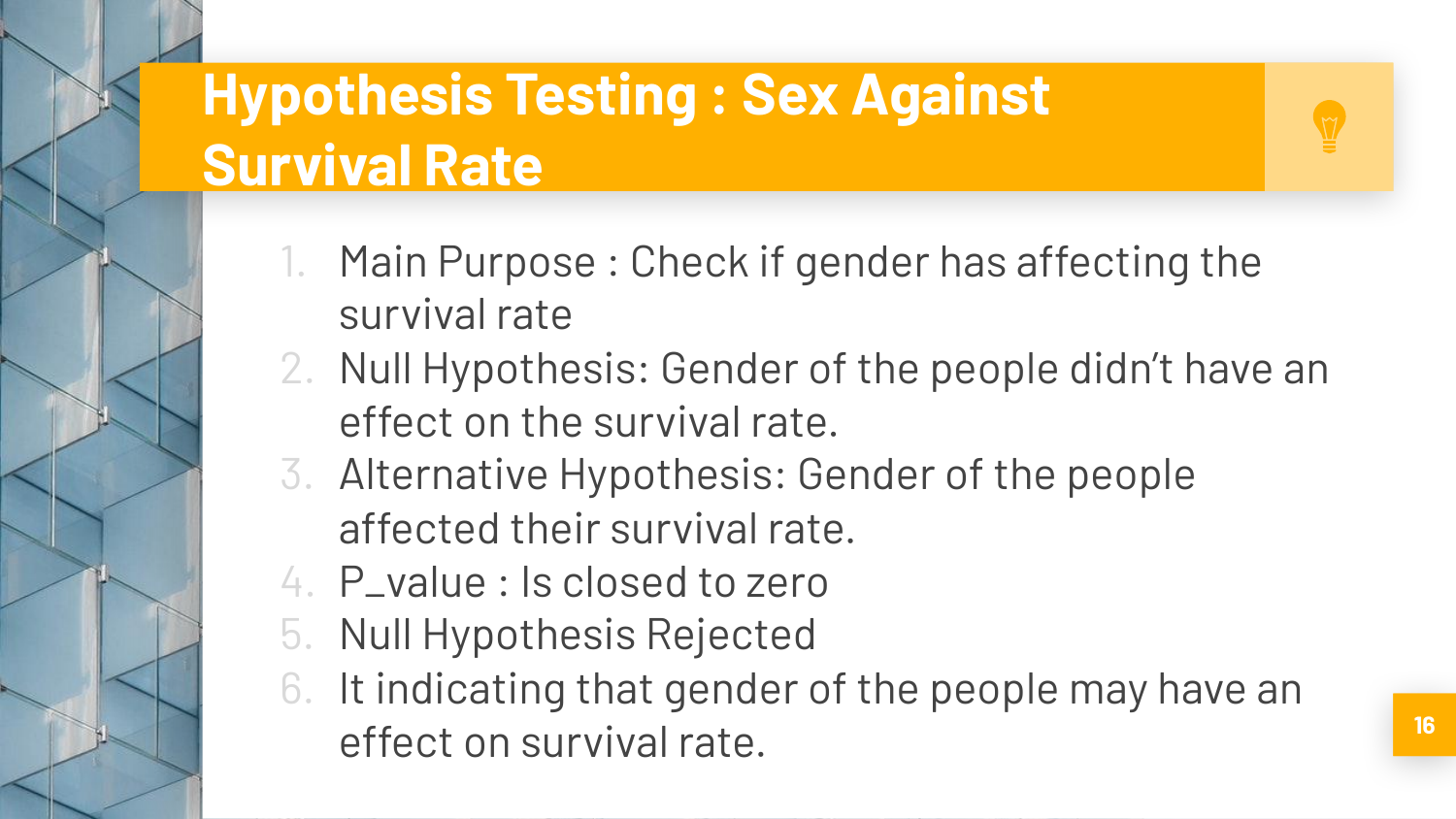

# Hypothesis Testing : Sex Against Survival Rate

Main Purpose : Check if gender has affecting the survival rate
Null Hypothesis: Gender of the people didn’t have an effect on the survival rate.
Alternative Hypothesis: Gender of the people affected their survival rate.
P_value : Is closed to zero
Null Hypothesis Rejected
It indicating that gender of the people may have an effect on survival rate.

16